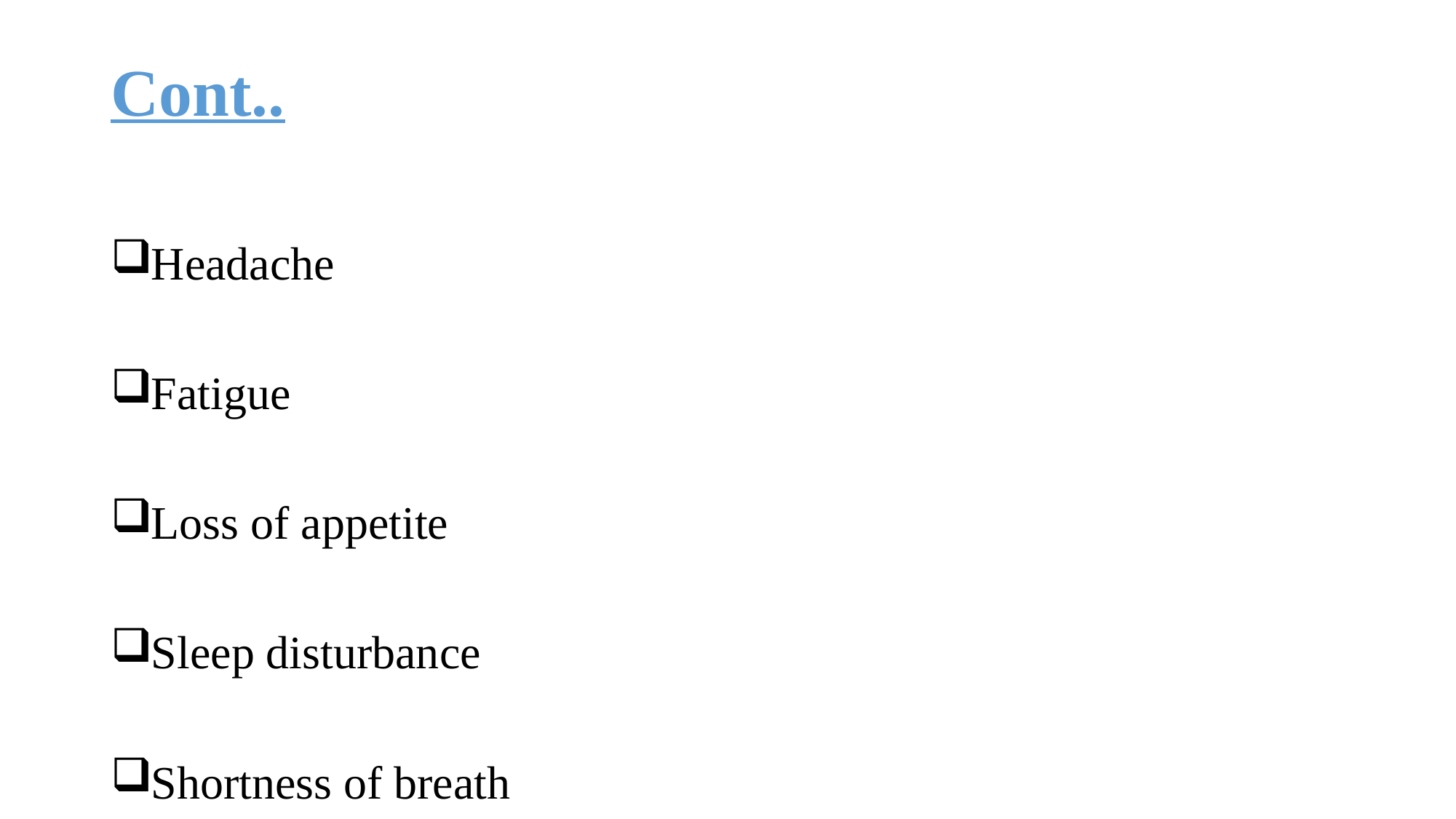

# Cont..

Headache

Fatigue

Loss of appetite

Sleep disturbance

Shortness of breath